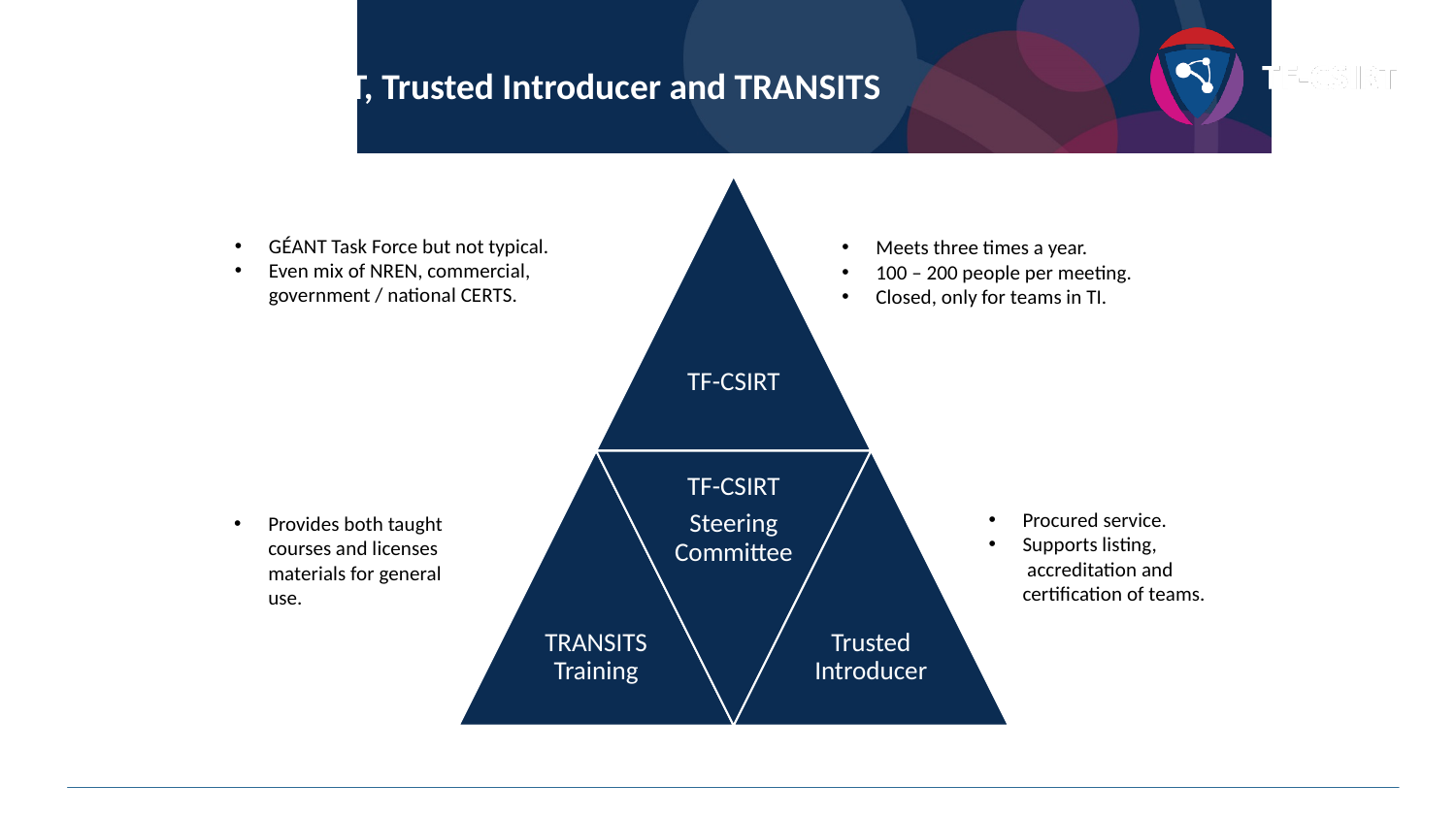

# TF-CSIRT, Trusted Introducer and TRANSITS
TF-CSIRT
TRANSITS Training
TF-CSIRT
Steering Committee
Trusted Introducer
GÉANT Task Force but not typical.
Even mix of NREN, commercial,
government / national CERTS.
Meets three times a year.
100 – 200 people per meeting.
Closed, only for teams in TI.
Procured service.
Supports listing,
 accreditation and
certification of teams.
Provides both taught
courses and licenses
materials for general
use.
29